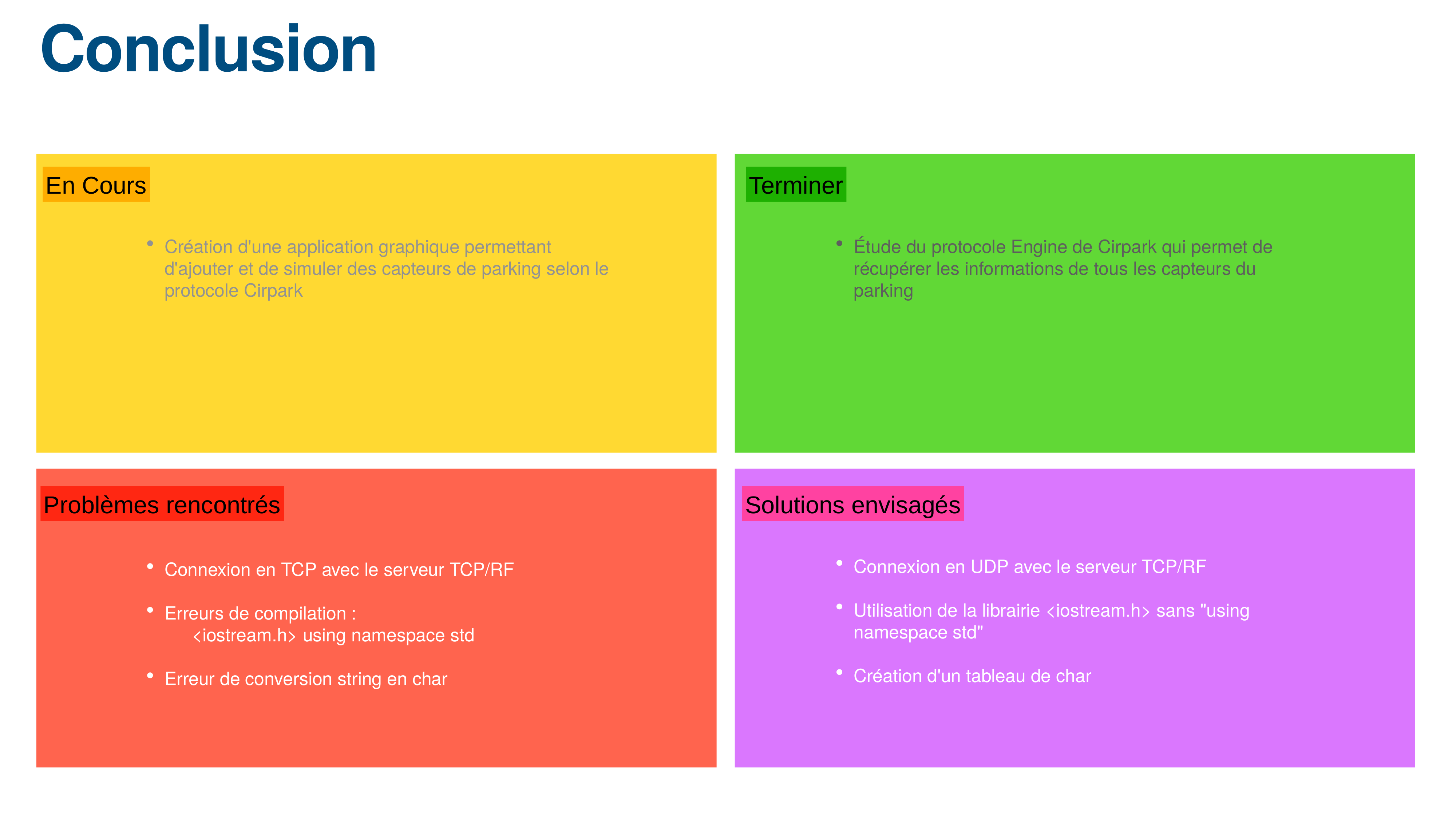

Conclusion

En Cours
Terminer
Création d'une application graphique permettant d'ajouter et de simuler des capteurs de parking selon le protocole Cirpark
Étude du protocole Engine de Cirpark qui permet de récupérer les informations de tous les capteurs du parking

Problèmes rencontrés
Solutions envisagés
Connexion en UDP avec le serveur TCP/RF

Utilisation de la librairie <iostream.h> sans "using namespace std"

Création d'un tableau de char
Connexion en TCP avec le serveur TCP/RF

Erreurs de compilation :
<iostream.h> using namespace std

Erreur de conversion string en char